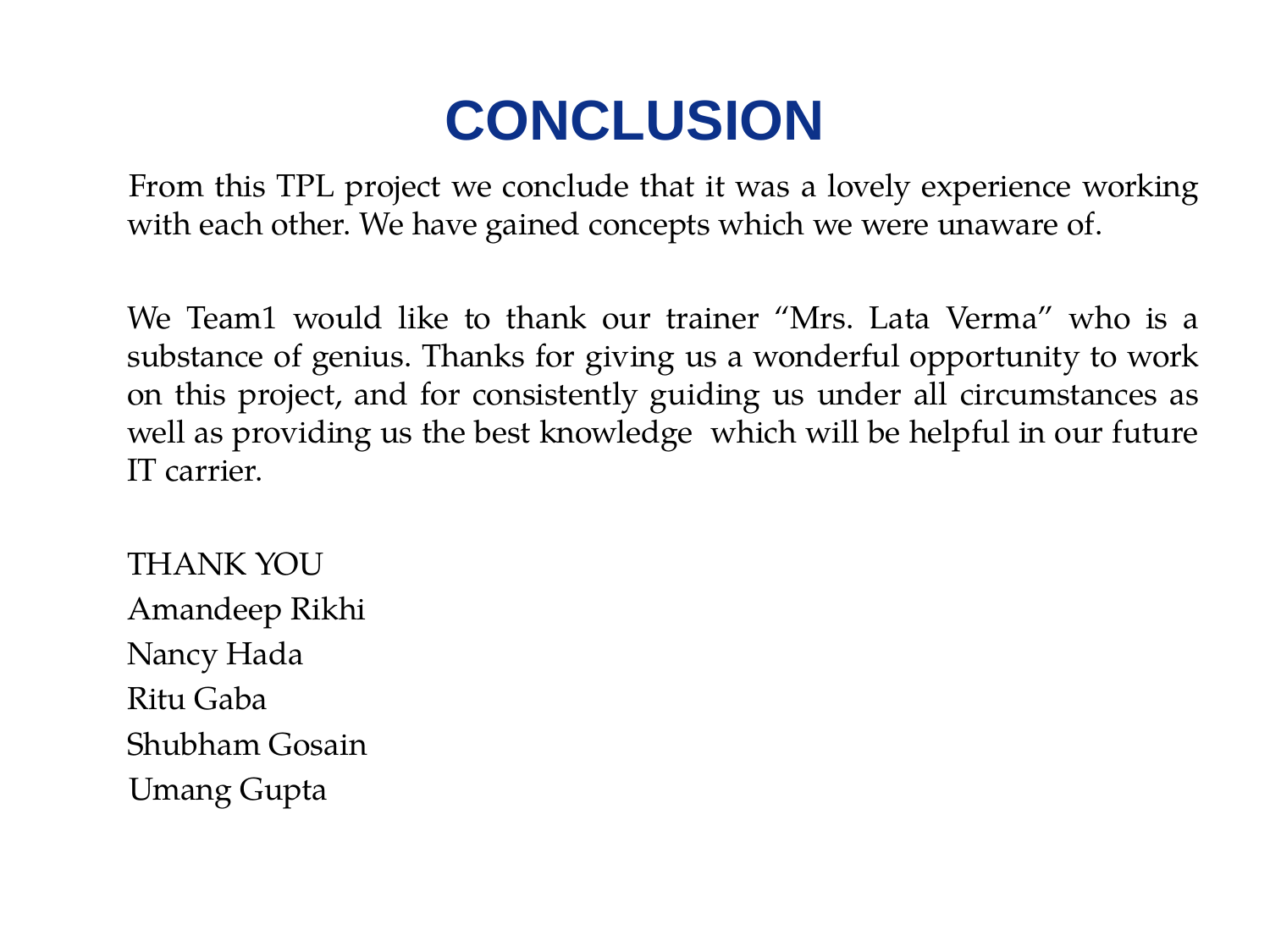

# Conclusion
 	From this TPL project we conclude that it was a lovely experience working with each other. We have gained concepts which we were unaware of.

	We Team1 would like to thank our trainer “Mrs. Lata Verma” who is a substance of genius. Thanks for giving us a wonderful opportunity to work on this project, and for consistently guiding us under all circumstances as well as providing us the best knowledge  which will be helpful in our future IT carrier.

	THANK YOU
	Amandeep Rikhi
	Nancy Hada
	Ritu Gaba
	Shubham Gosain
     Umang Gupta